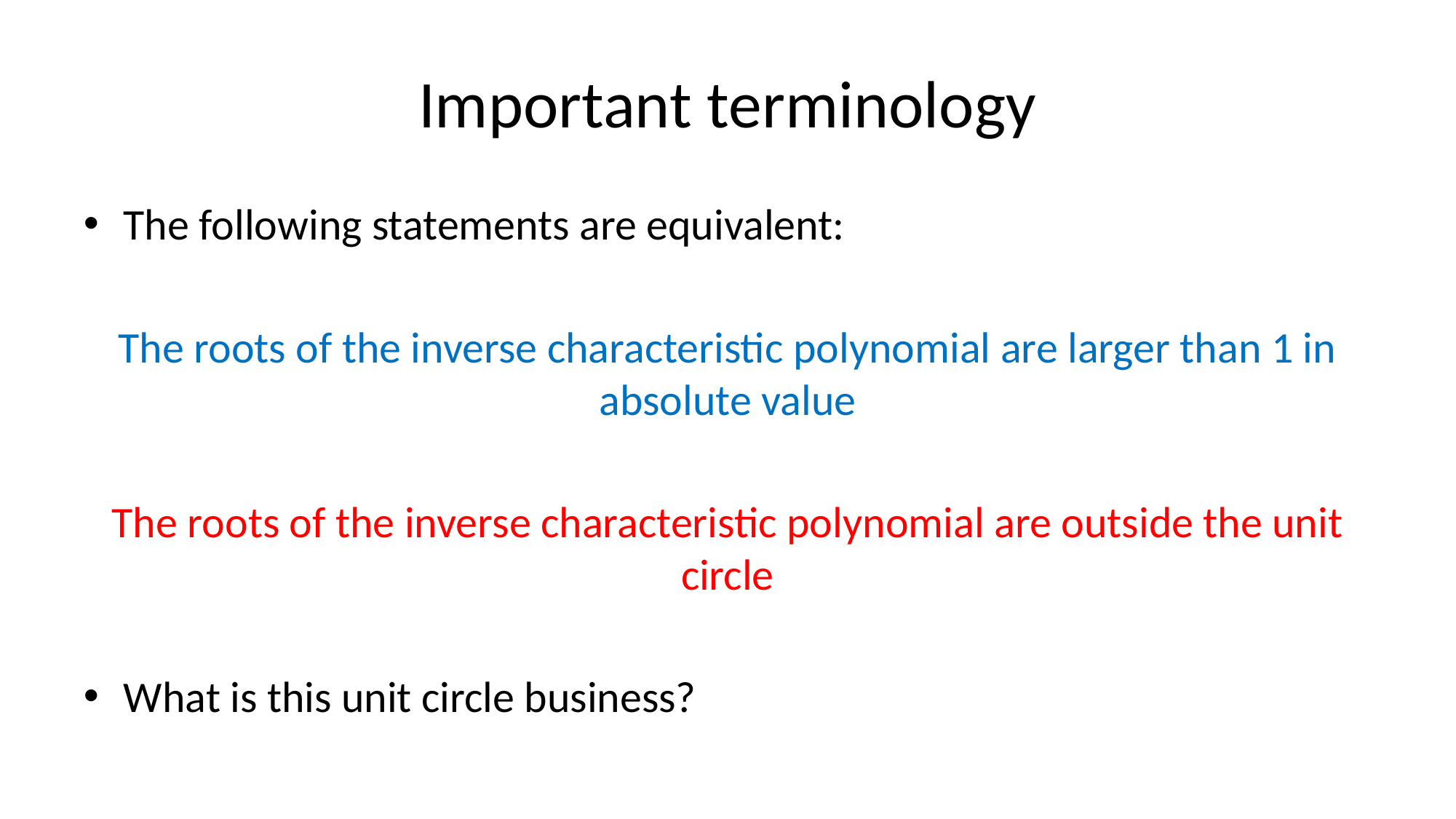

# Important terminology
The following statements are equivalent:

The roots of the inverse characteristic polynomial are larger than 1 in absolute value

The roots of the inverse characteristic polynomial are outside the unit circle

What is this unit circle business?